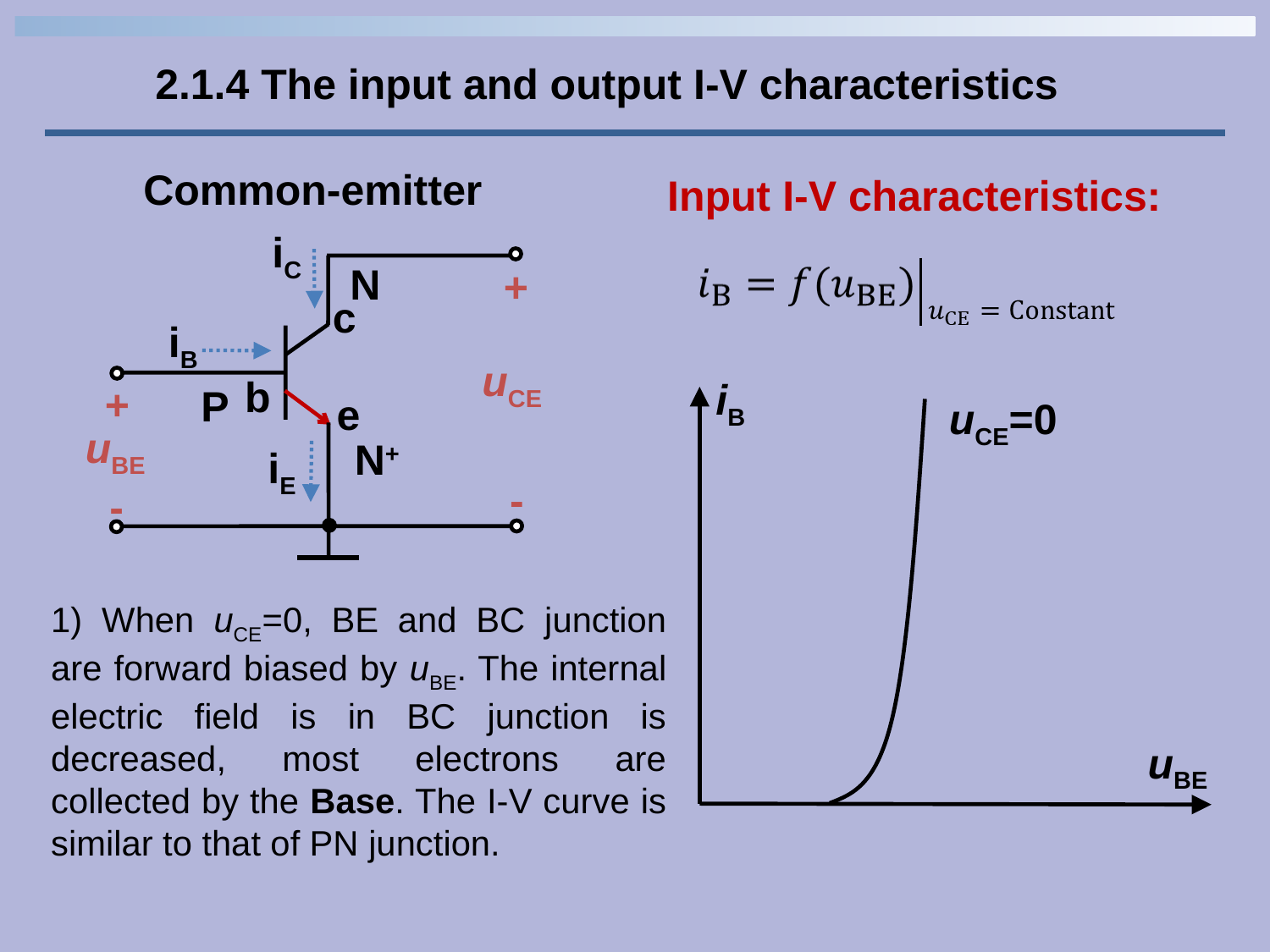

2.1.4 The input and output I-V characteristics

Common-emitter
iC

c
b
e
iE

iB
uCE
+
uBE
-
+

-

N
P
N+
Input I-V characteristics:

iB
uBE
uCE=0

1) When uCE=0, BE and BC junction are forward biased by uBE. The internal electric field is in BC junction is decreased, most electrons are collected by the Base. The I-V curve is similar to that of PN junction.